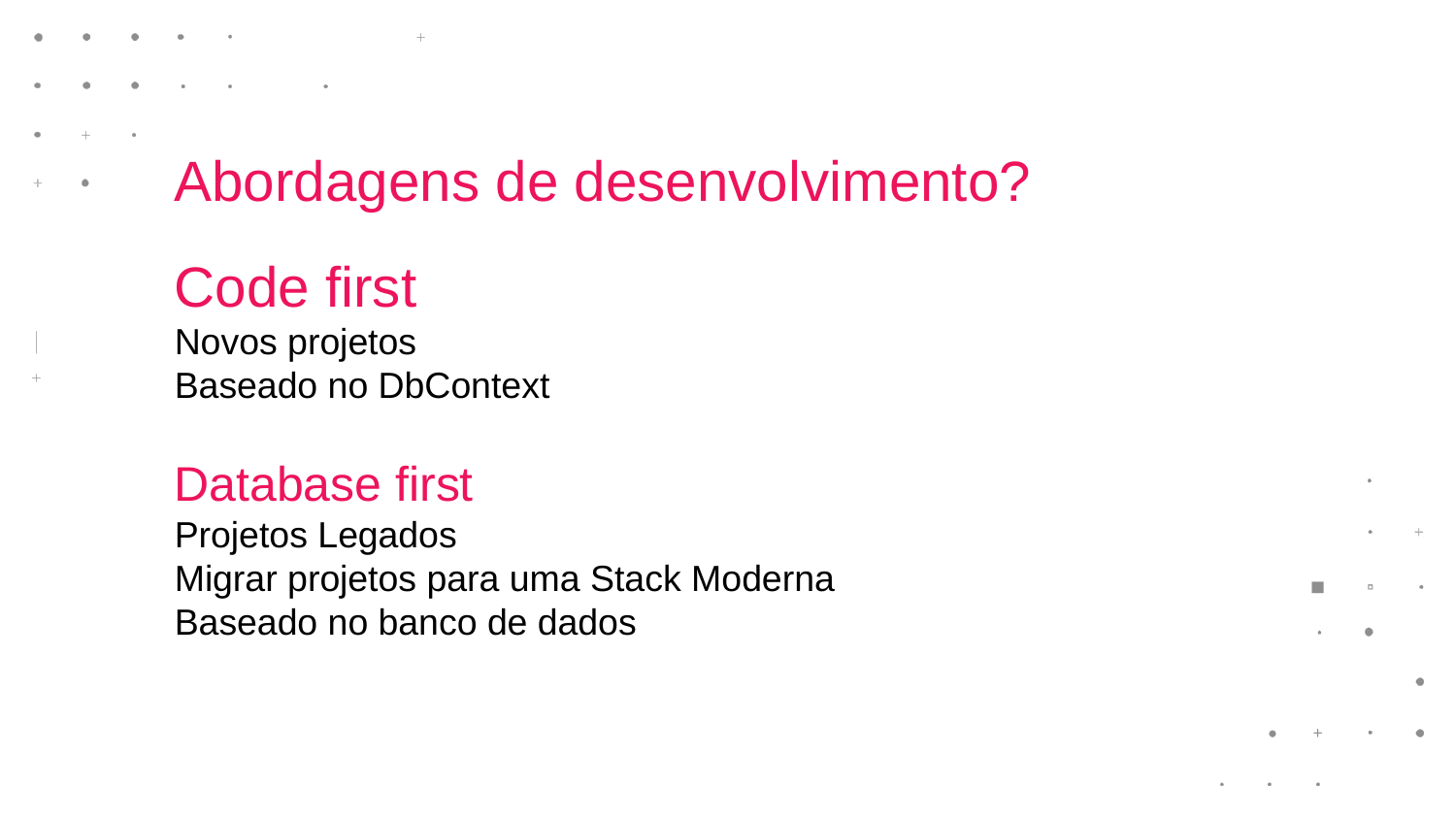

Abordagens de desenvolvimento?
Code first
Novos projetos
Baseado no DbContext

Database first
Projetos Legados
Migrar projetos para uma Stack Moderna
Baseado no banco de dados